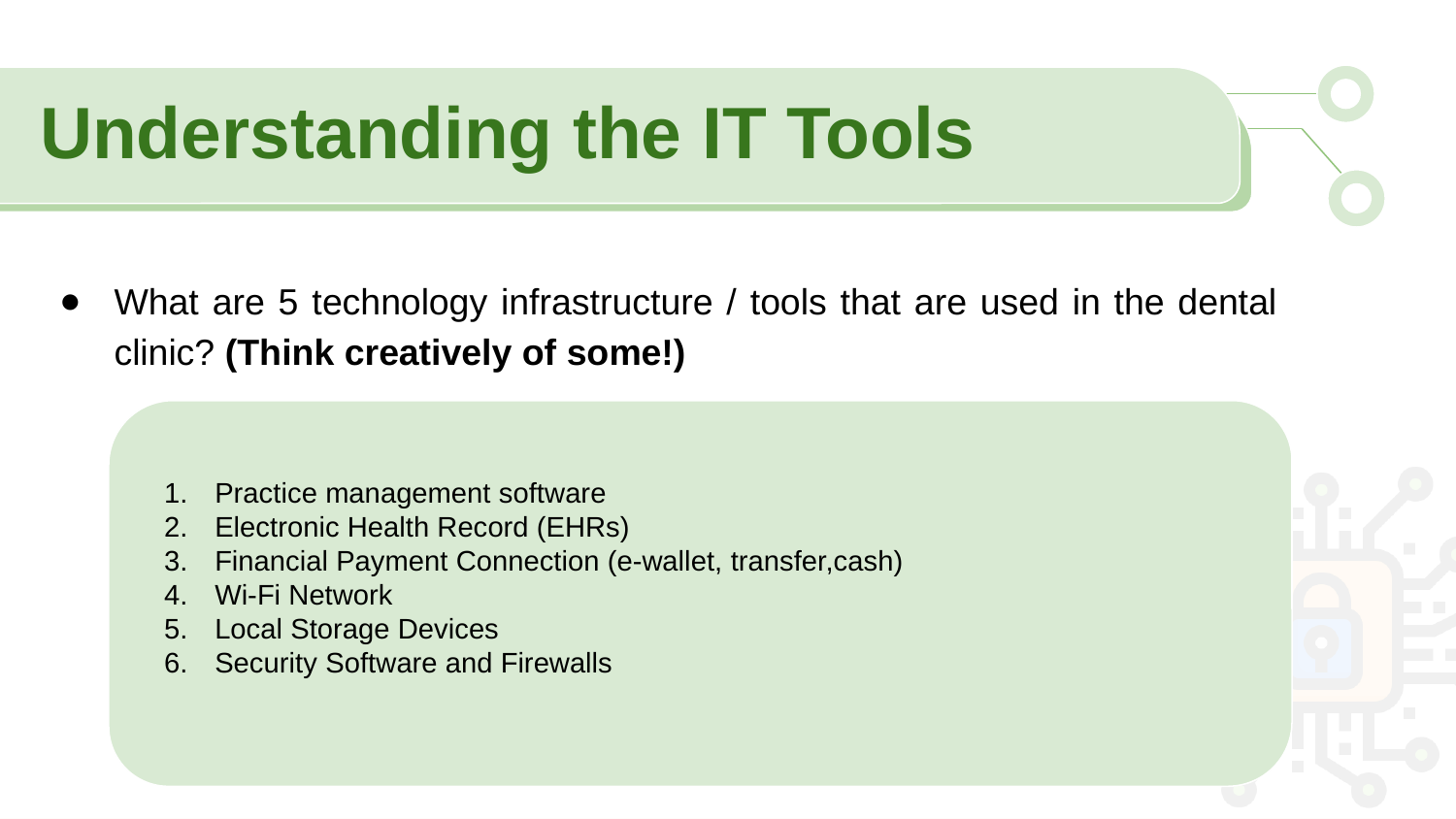

Understanding the IT Tools

What are 5 technology infrastructure / tools that are used in the dental clinic? (Think creatively of some!)
Practice management software
Electronic Health Record (EHRs)
Financial Payment Connection (e-wallet, transfer,cash)
Wi-Fi Network
Local Storage Devices
Security Software and Firewalls